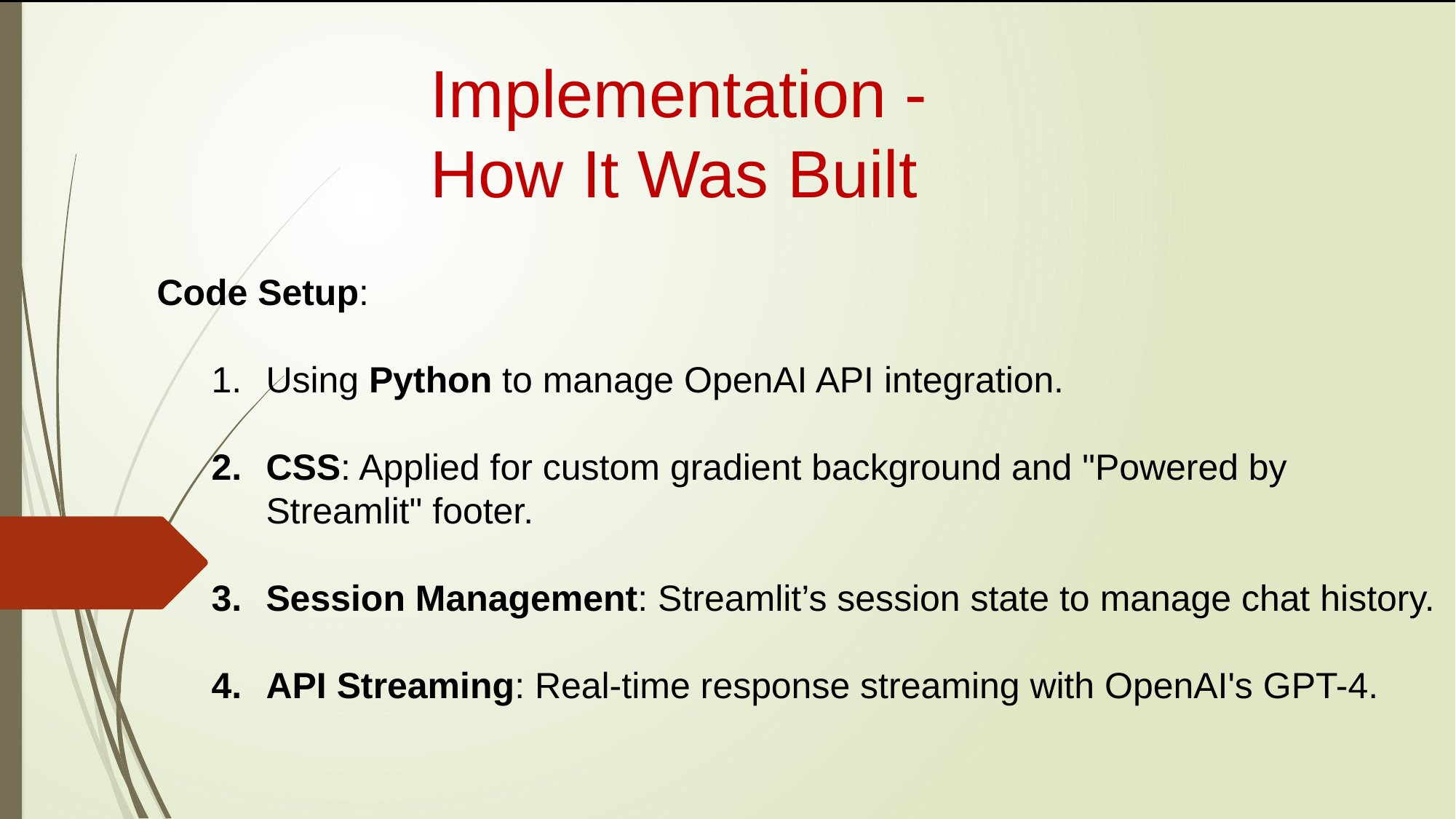

Implementation - How It Was Built
Code Setup:

Using Python to manage OpenAI API integration.

CSS: Applied for custom gradient background and "Powered by Streamlit" footer.

Session Management: Streamlit’s session state to manage chat history.

API Streaming: Real-time response streaming with OpenAI's GPT-4.